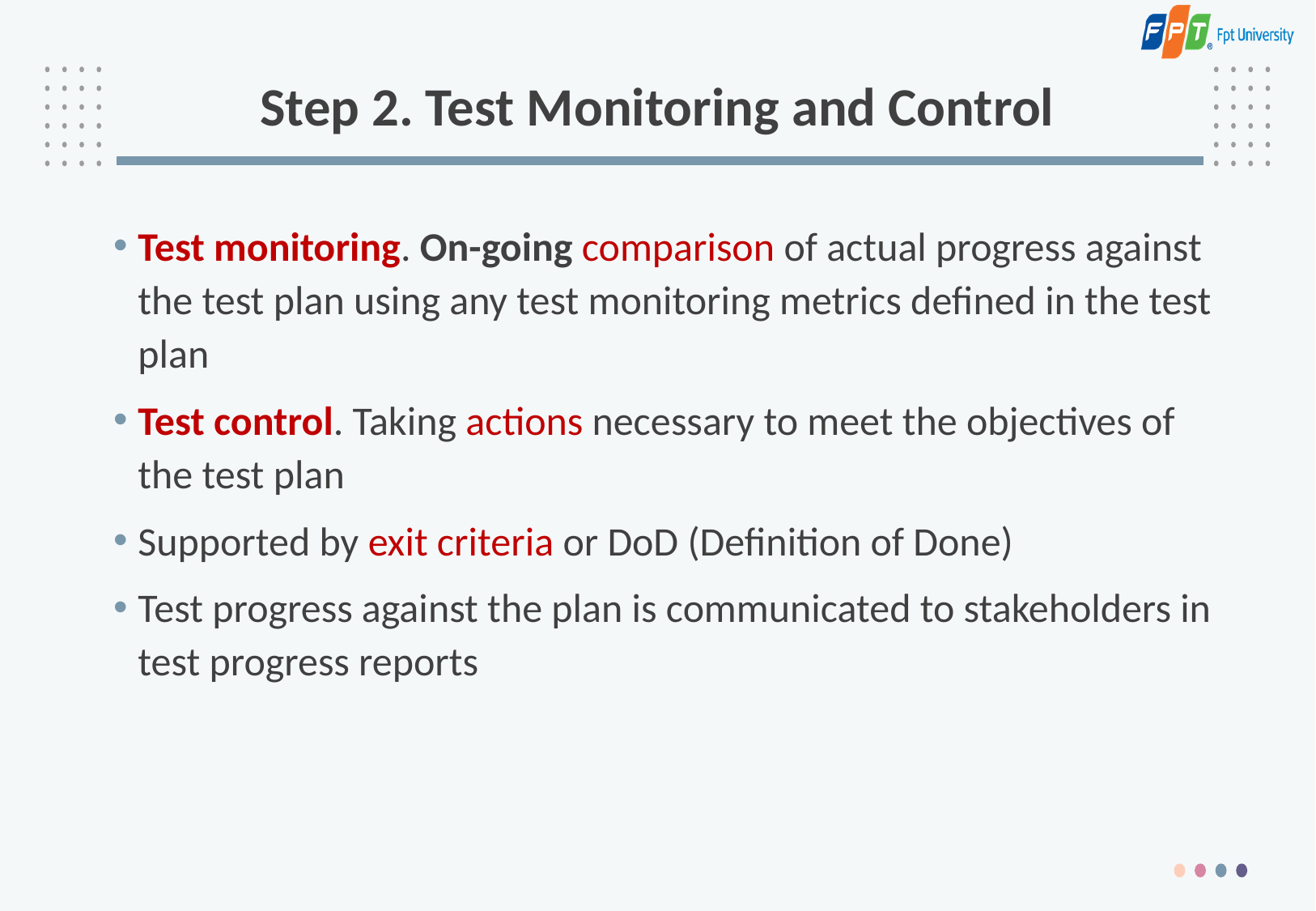

# Step 2. Test Monitoring and Control
Test monitoring. On-going comparison of actual progress against the test plan using any test monitoring metrics defined in the test plan
Test control. Taking actions necessary to meet the objectives of the test plan
Supported by exit criteria or DoD (Definition of Done)
Test progress against the plan is communicated to stakeholders in test progress reports